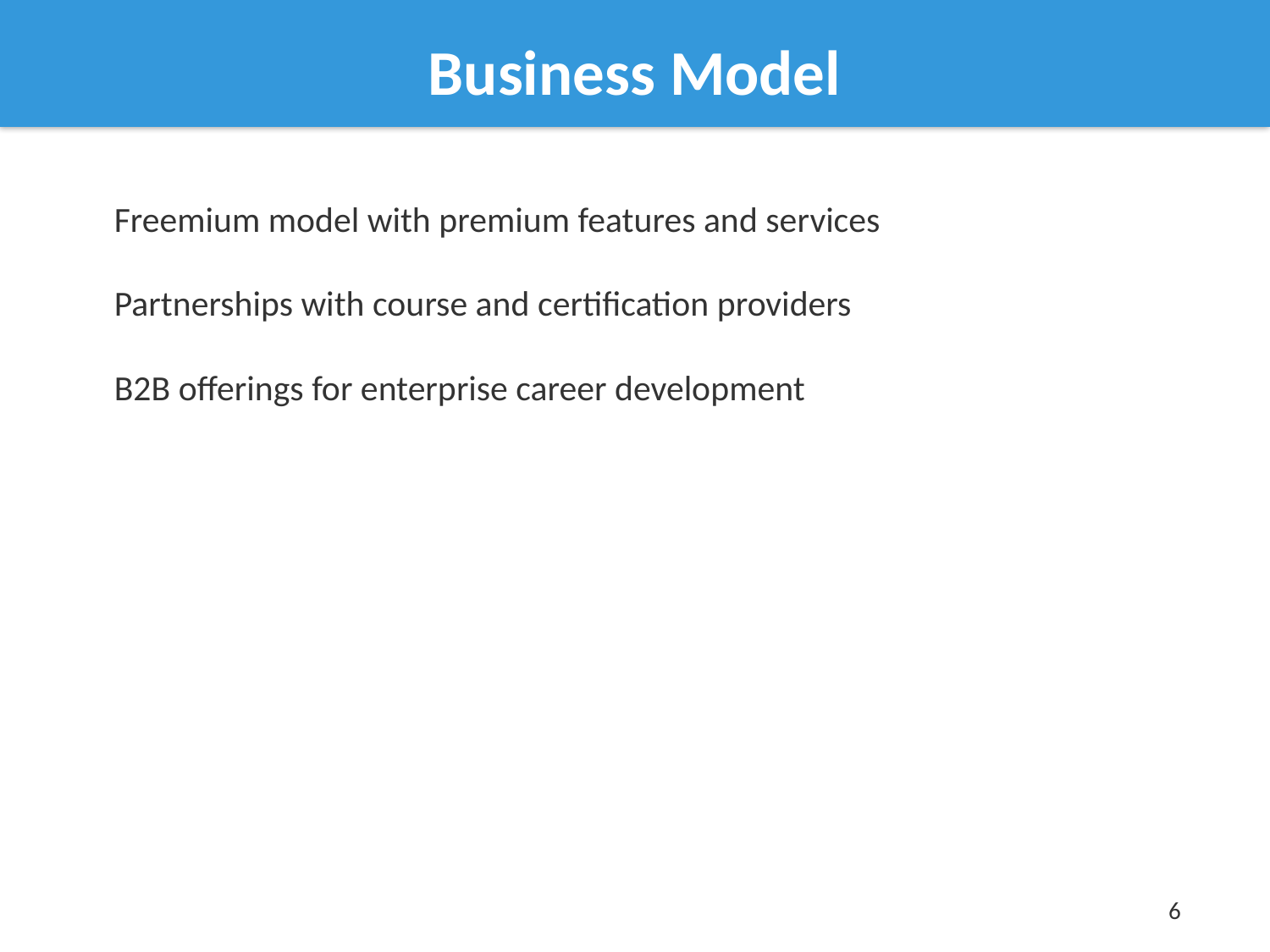

Business Model
Freemium model with premium features and services
Partnerships with course and certification providers
B2B offerings for enterprise career development
6